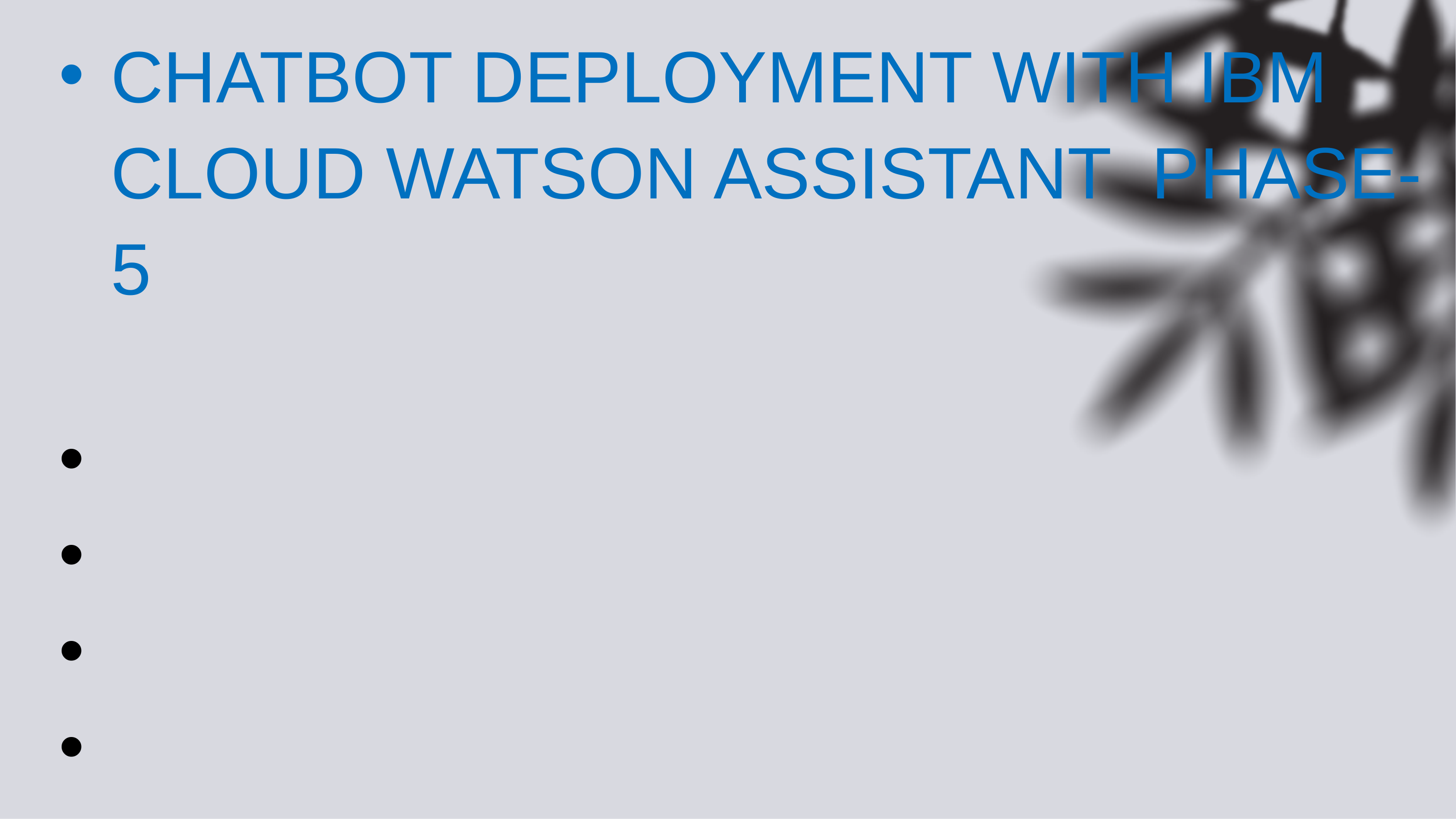

CHATBOT DEPLOYMENT WITH IBM CLOUD WATSON ASSISTANT  PHASE-5